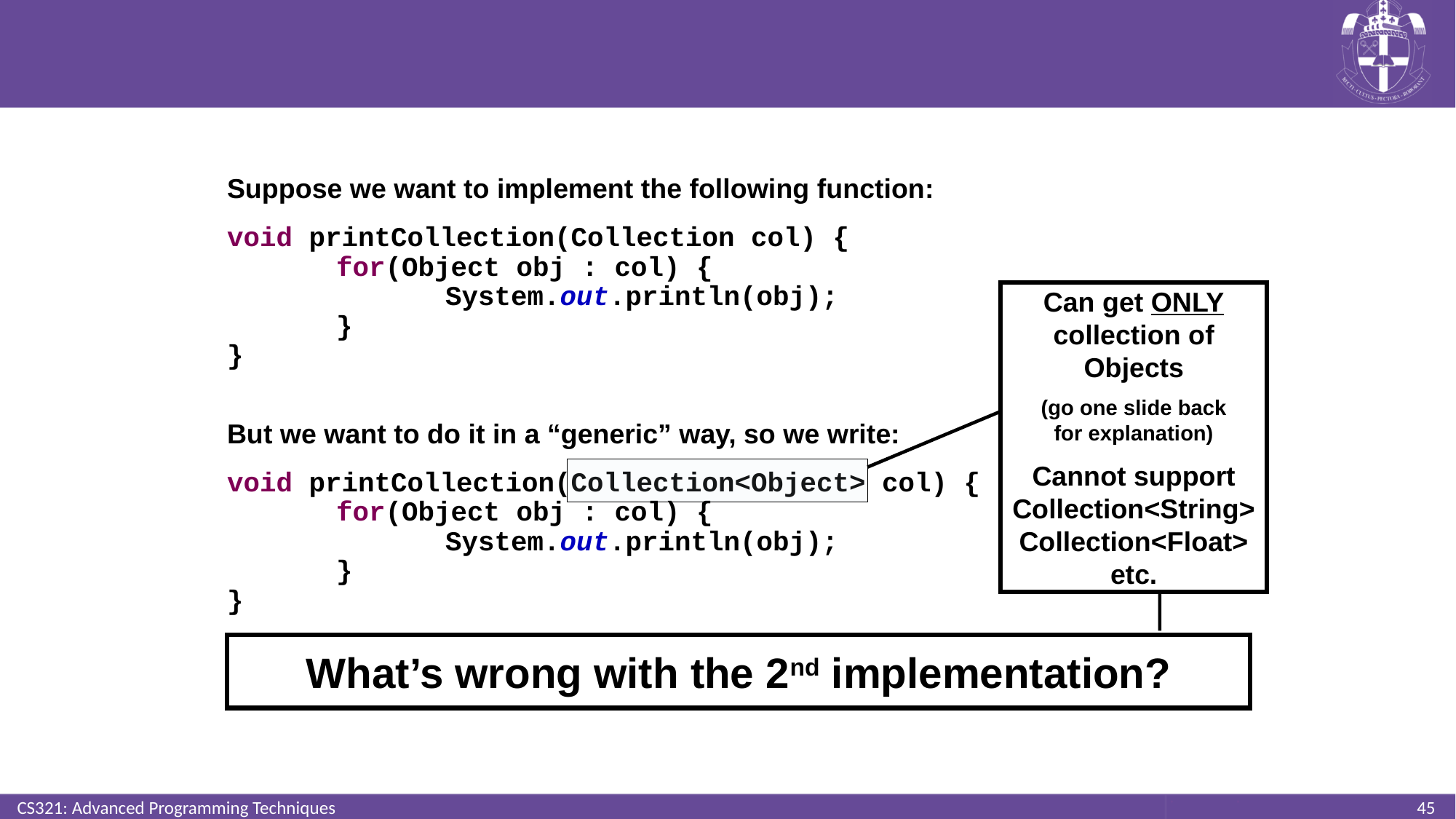

#

Suppose we want to implement the following function:

void printCollection(Collection col) {
	for(Object obj : col) {
		System.out.println(obj);
	}
}
Can get ONLY collection of Objects
(go one slide back
for explanation)
Cannot support Collection<String> Collection<Float> etc.

But we want to do it in a “generic” way, so we write:

void printCollection(Collection<Object> col) {
	for(Object obj : col) {
		System.out.println(obj);
	}
}

What’s wrong with the 2nd implementation?
CS321: Advanced Programming Techniques
45